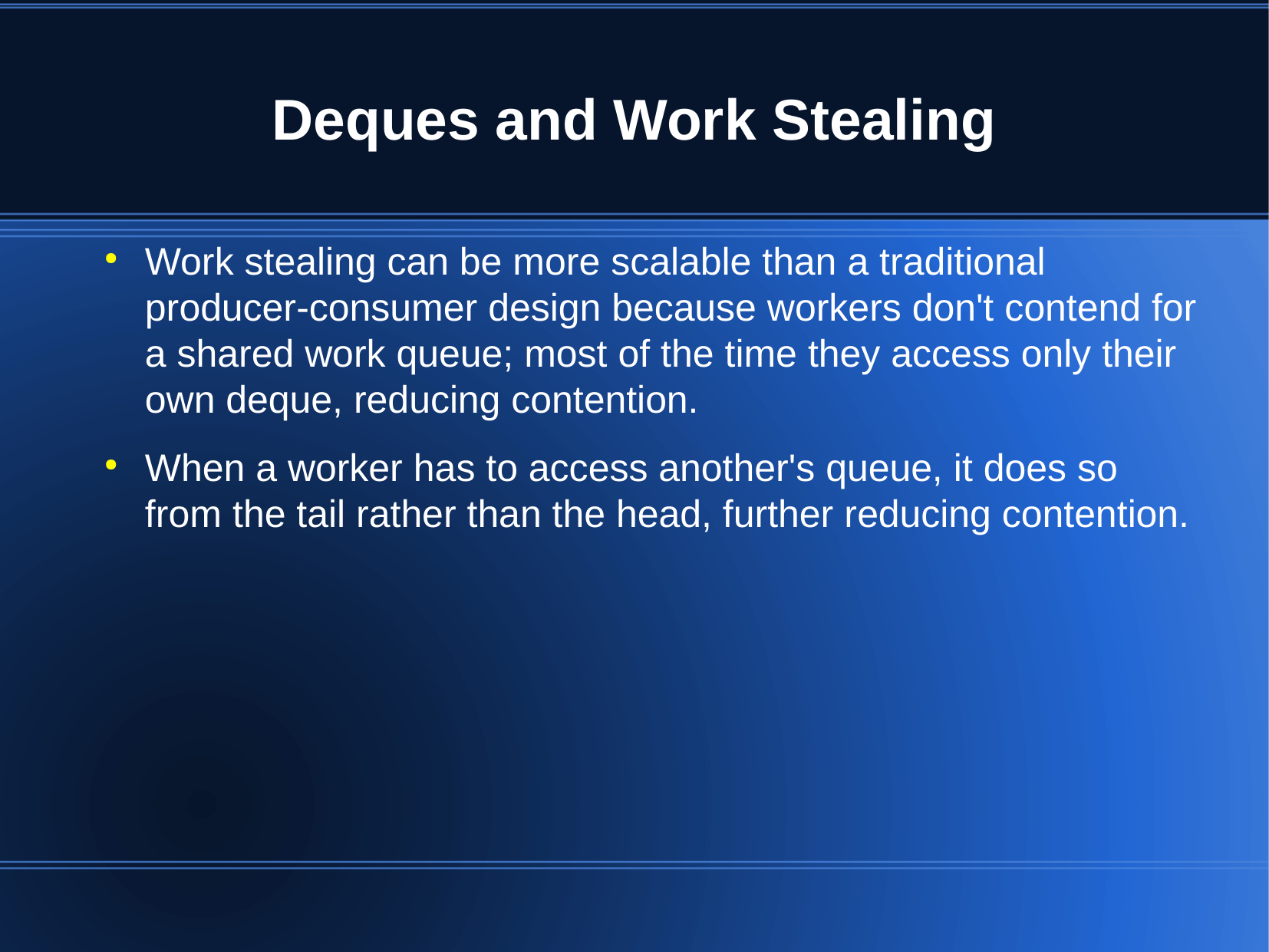

Deques and Work Stealing
Work stealing can be more scalable than a traditional producer-consumer design because workers don't contend for a shared work queue; most of the time they access only their own deque, reducing contention.
When a worker has to access another's queue, it does so from the tail rather than the head, further reducing contention.